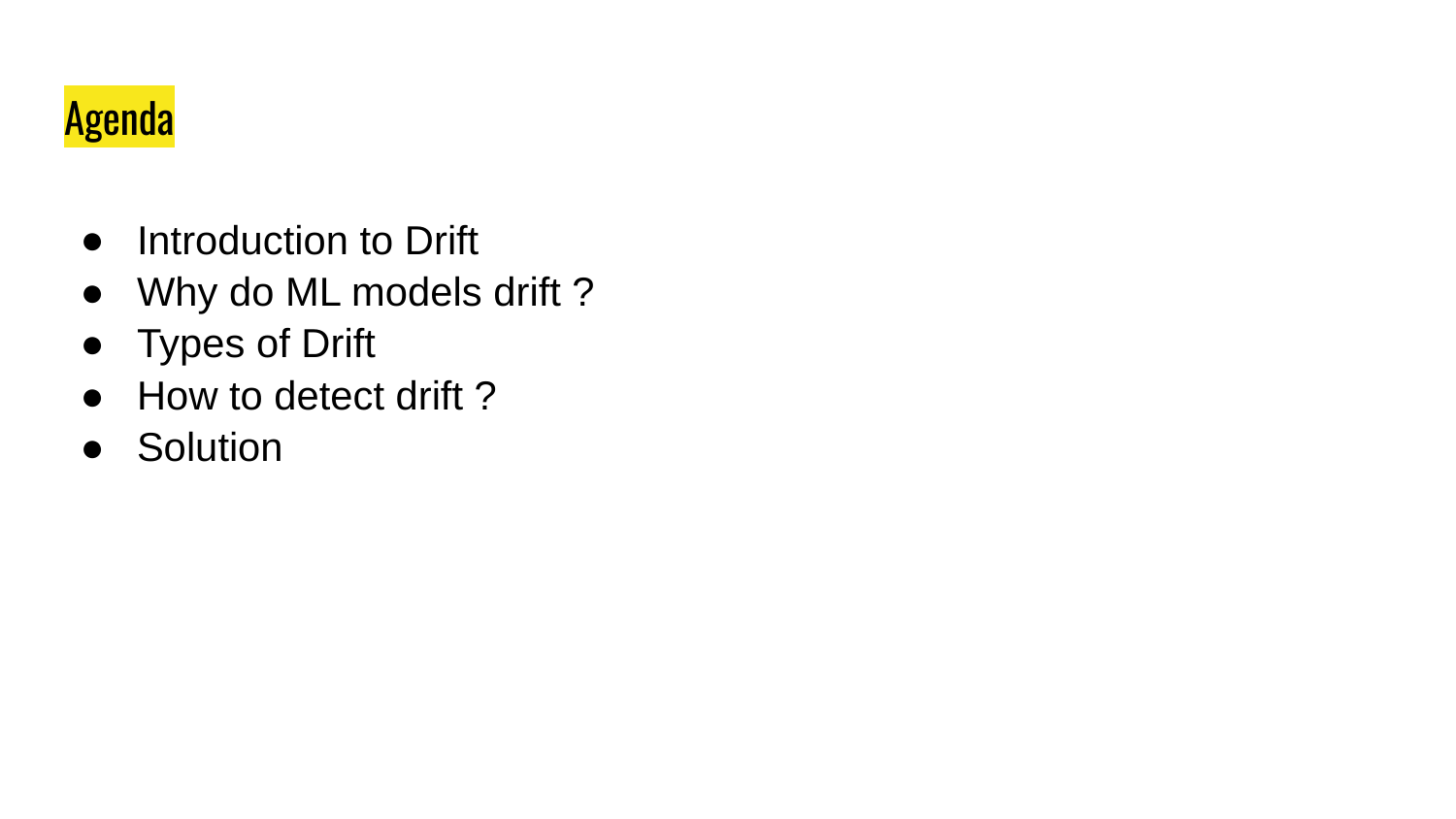

# Agenda
Introduction to Drift
Why do ML models drift ?
Types of Drift
How to detect drift ?
Solution